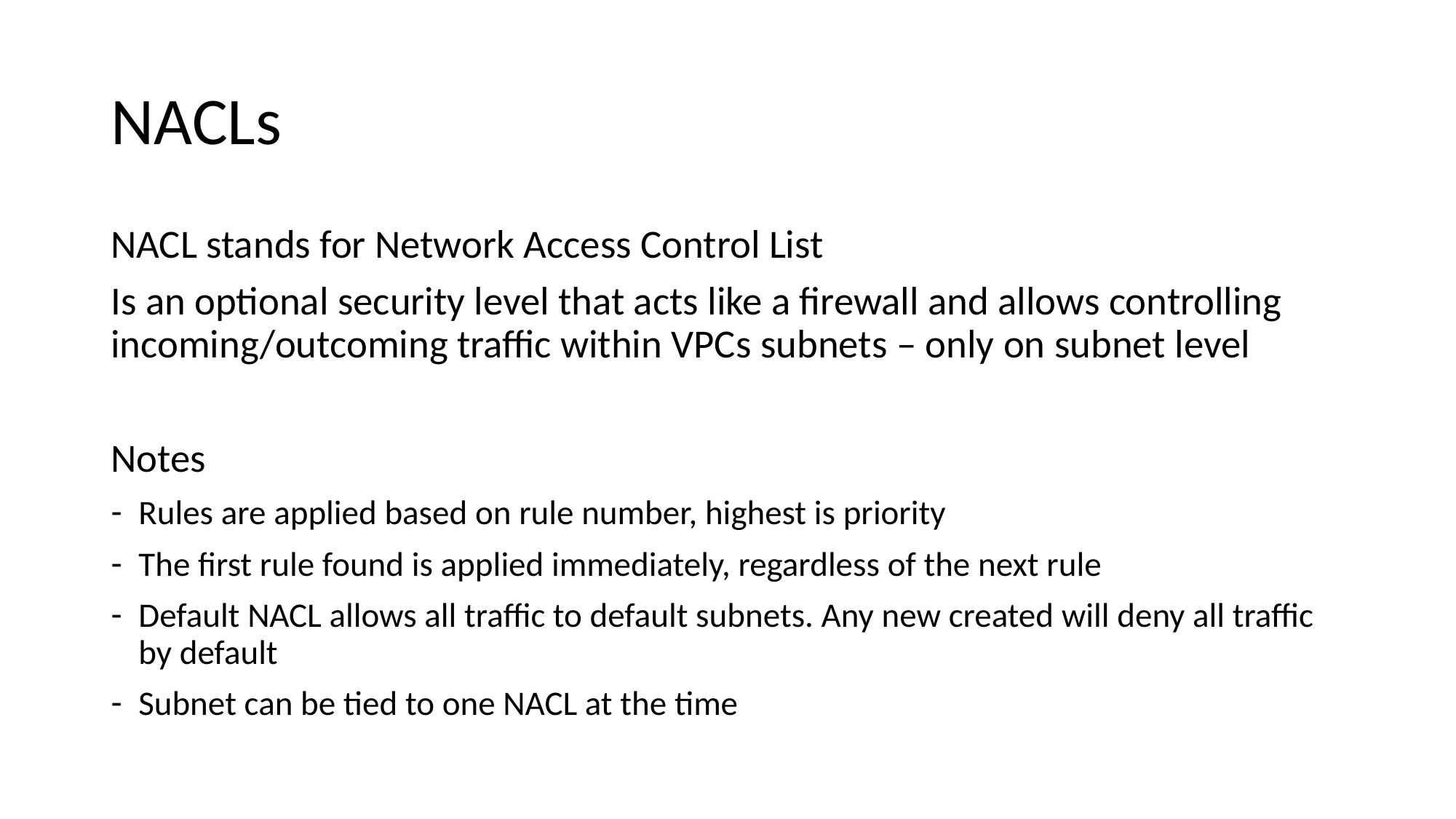

# NACLs
NACL stands for Network Access Control List
Is an optional security level that acts like a firewall and allows controlling incoming/outcoming traffic within VPCs subnets – only on subnet level

Notes
Rules are applied based on rule number, highest is priority
The first rule found is applied immediately, regardless of the next rule
Default NACL allows all traffic to default subnets. Any new created will deny all traffic by default
Subnet can be tied to one NACL at the time